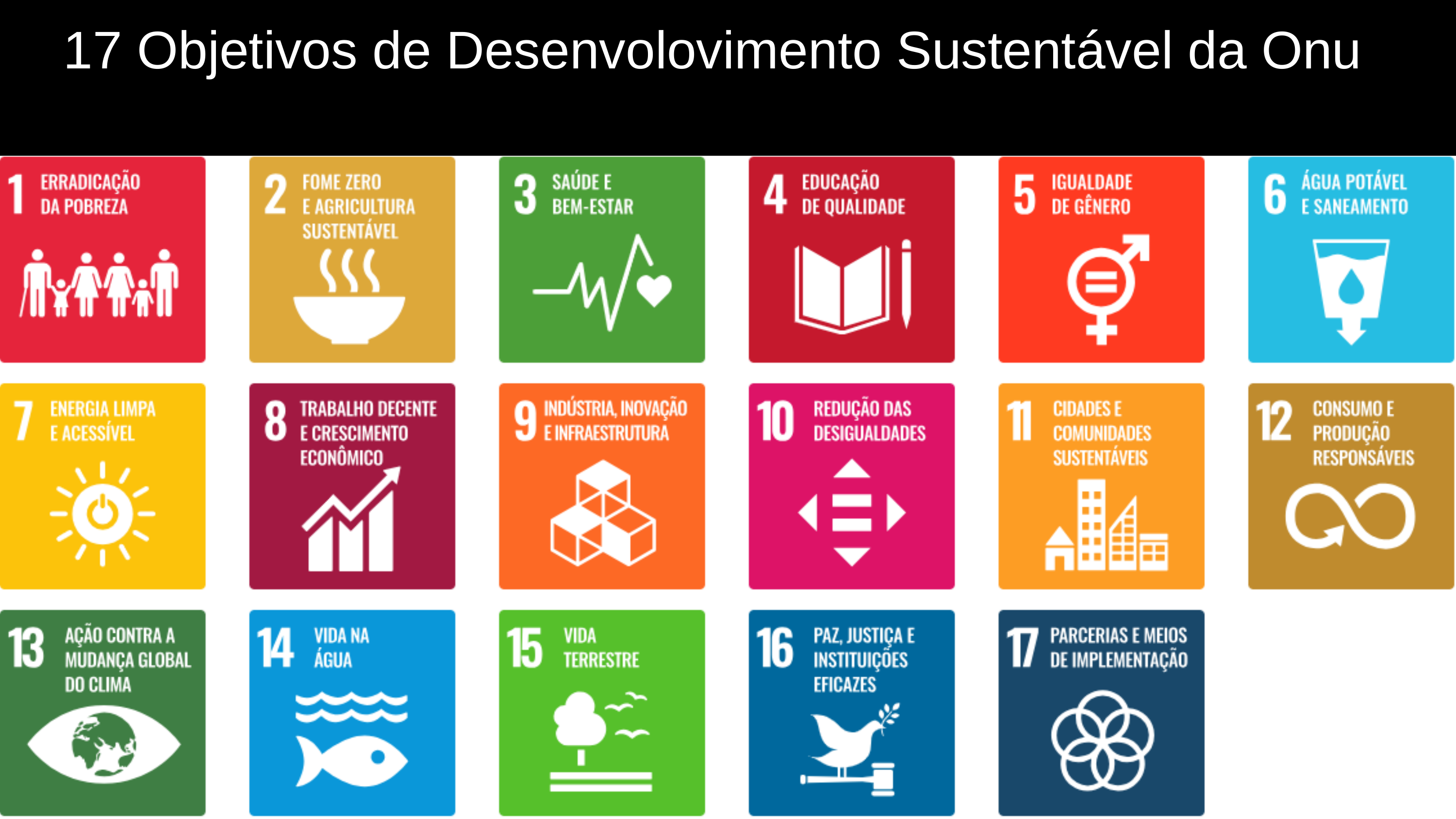

17 Objetivos de Desenvolovimento Sustentável da Onu